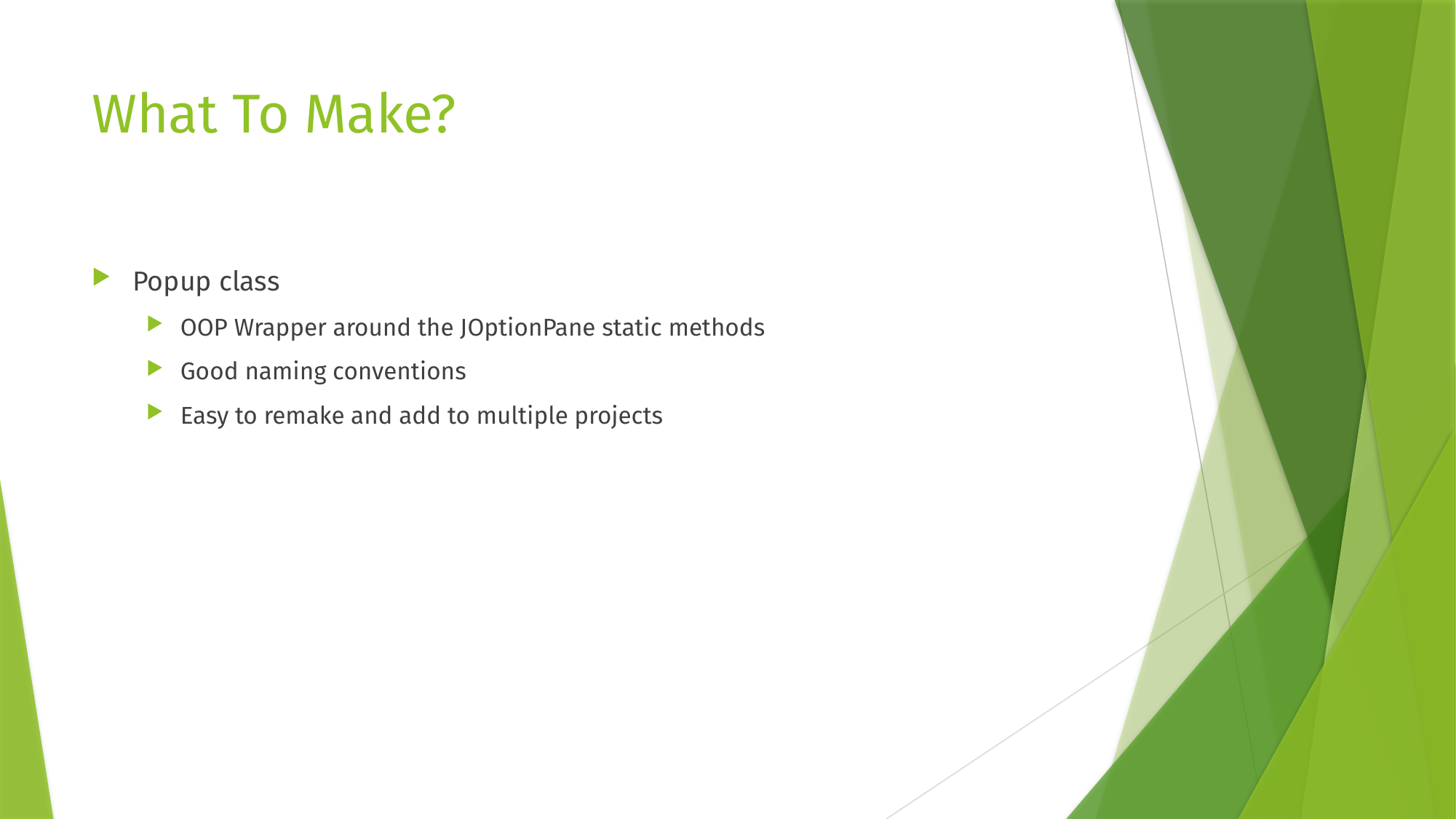

# What To Make?
Popup class
OOP Wrapper around the JOptionPane static methods
Good naming conventions
Easy to remake and add to multiple projects